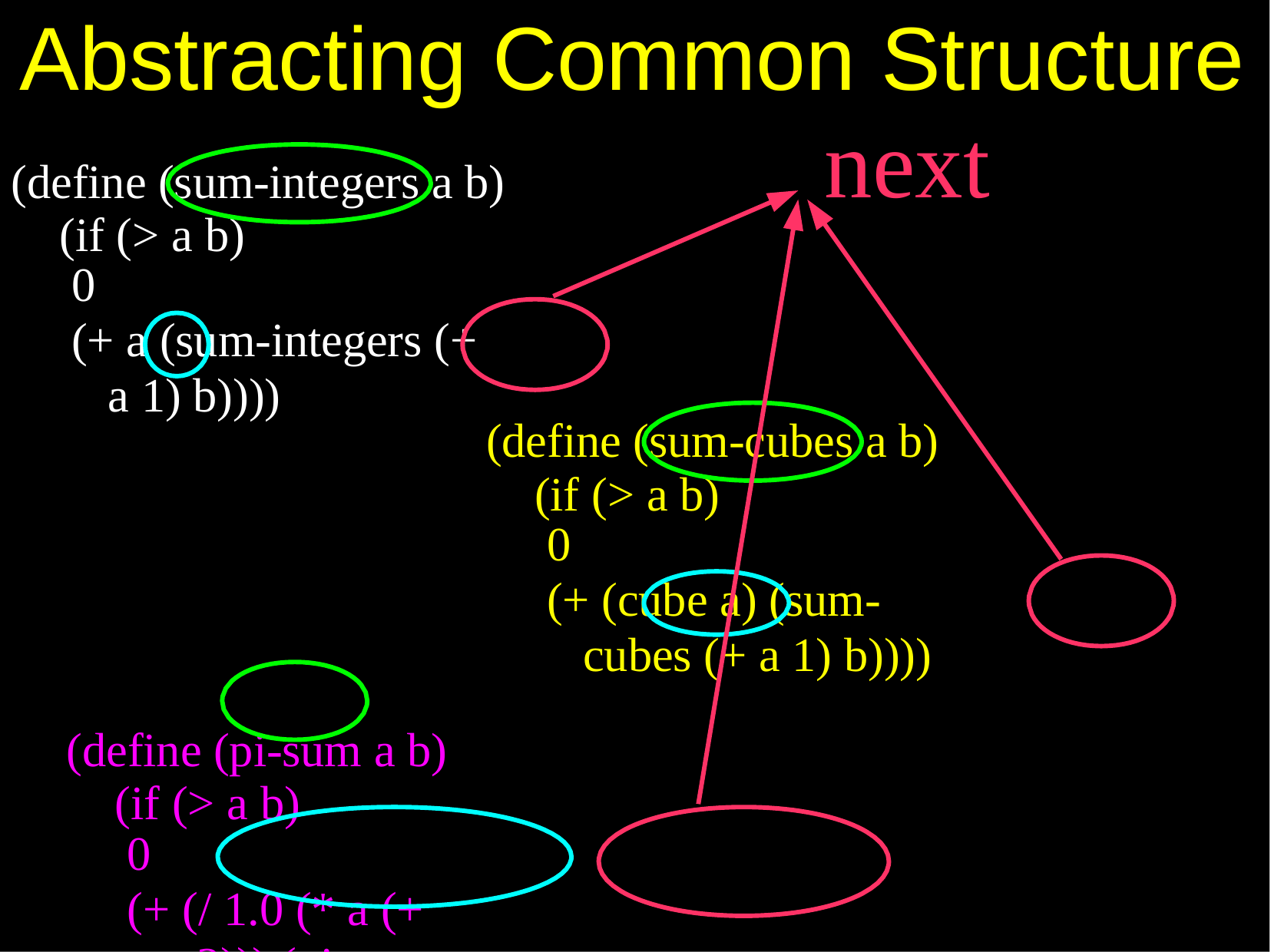

# Abstracting Common Structure
next

(define (sum-integers a b)  (if (> a b)
0
(+ a (sum-integers (+ a 1) b))))

(define (sum-cubes a b)  (if (> a b)
0
(+ (cube a) (sum-cubes (+ a 1) b))))
(define (pi-sum a b)  (if (> a b)
0
(+ (/ 1.0 (* a (+ a 2))) (pi-sum (+ a 4) b))))